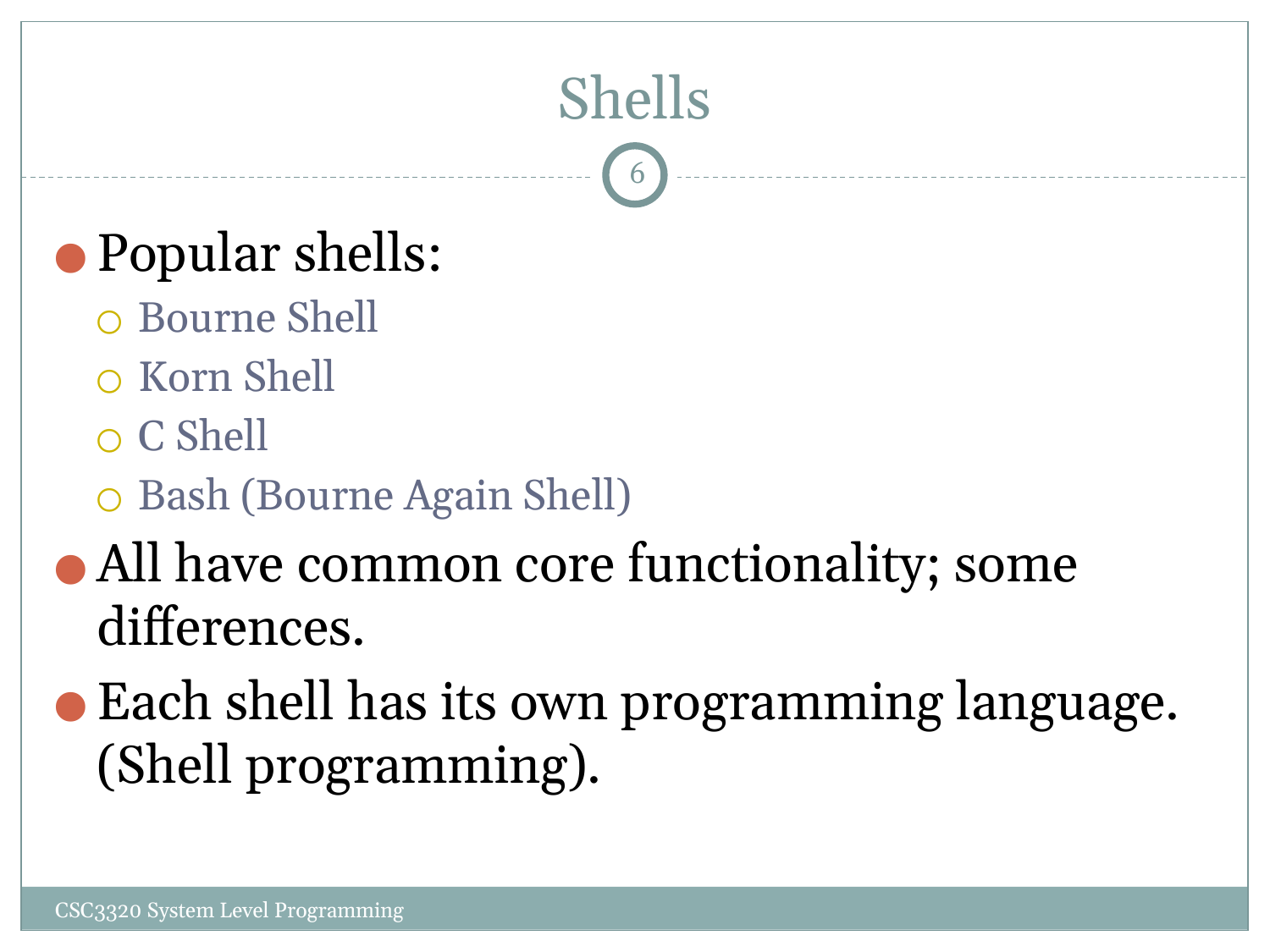

# Shells
6
Popular shells:
Bourne Shell
Korn Shell
C Shell
Bash (Bourne Again Shell)‏
All have common core functionality; some differences.
Each shell has its own programming language. (Shell programming).
CSC3320 System Level Programming